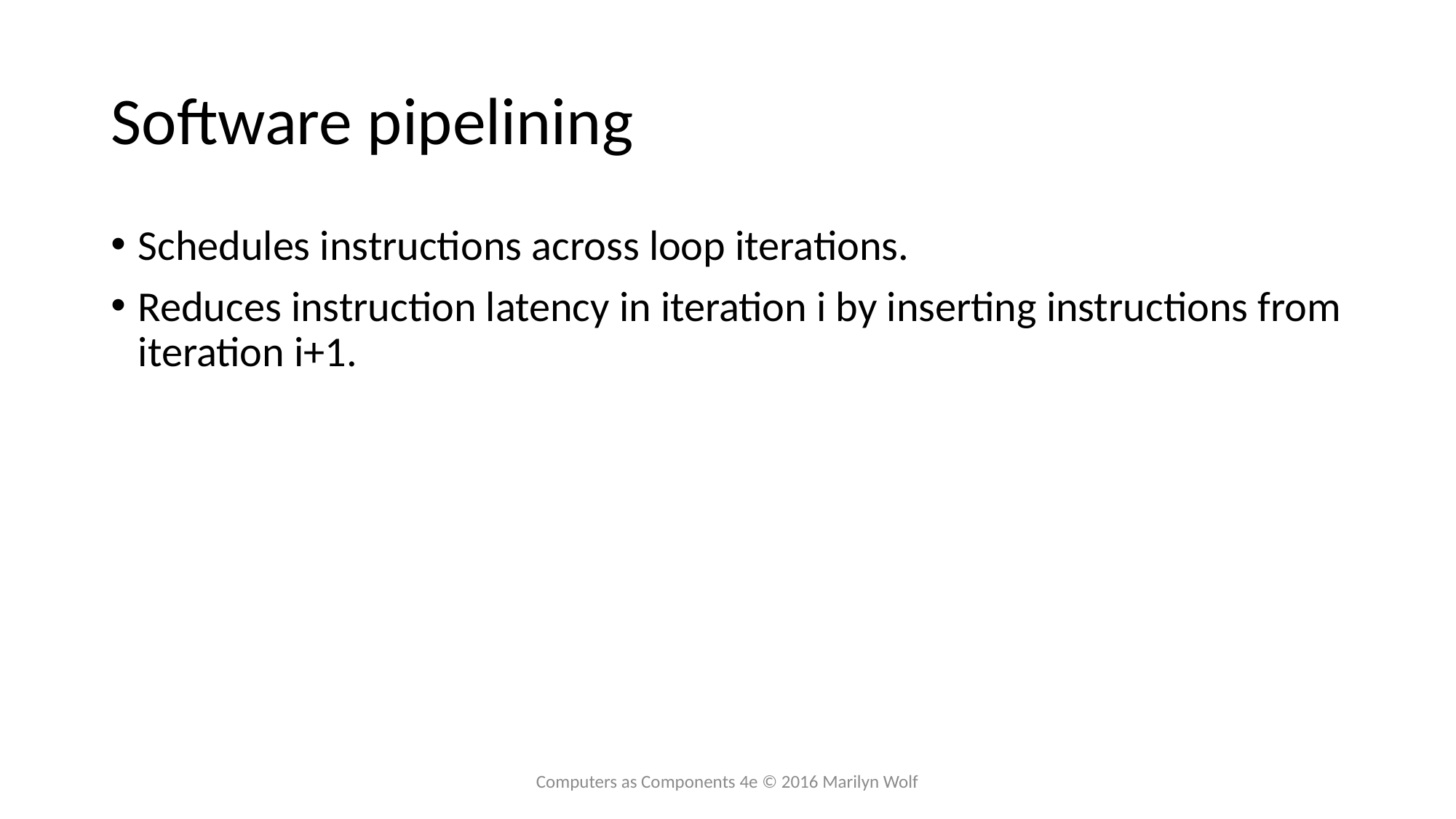

# Software pipelining
Schedules instructions across loop iterations.
Reduces instruction latency in iteration i by inserting instructions from iteration i+1.
Computers as Components 4e © 2016 Marilyn Wolf